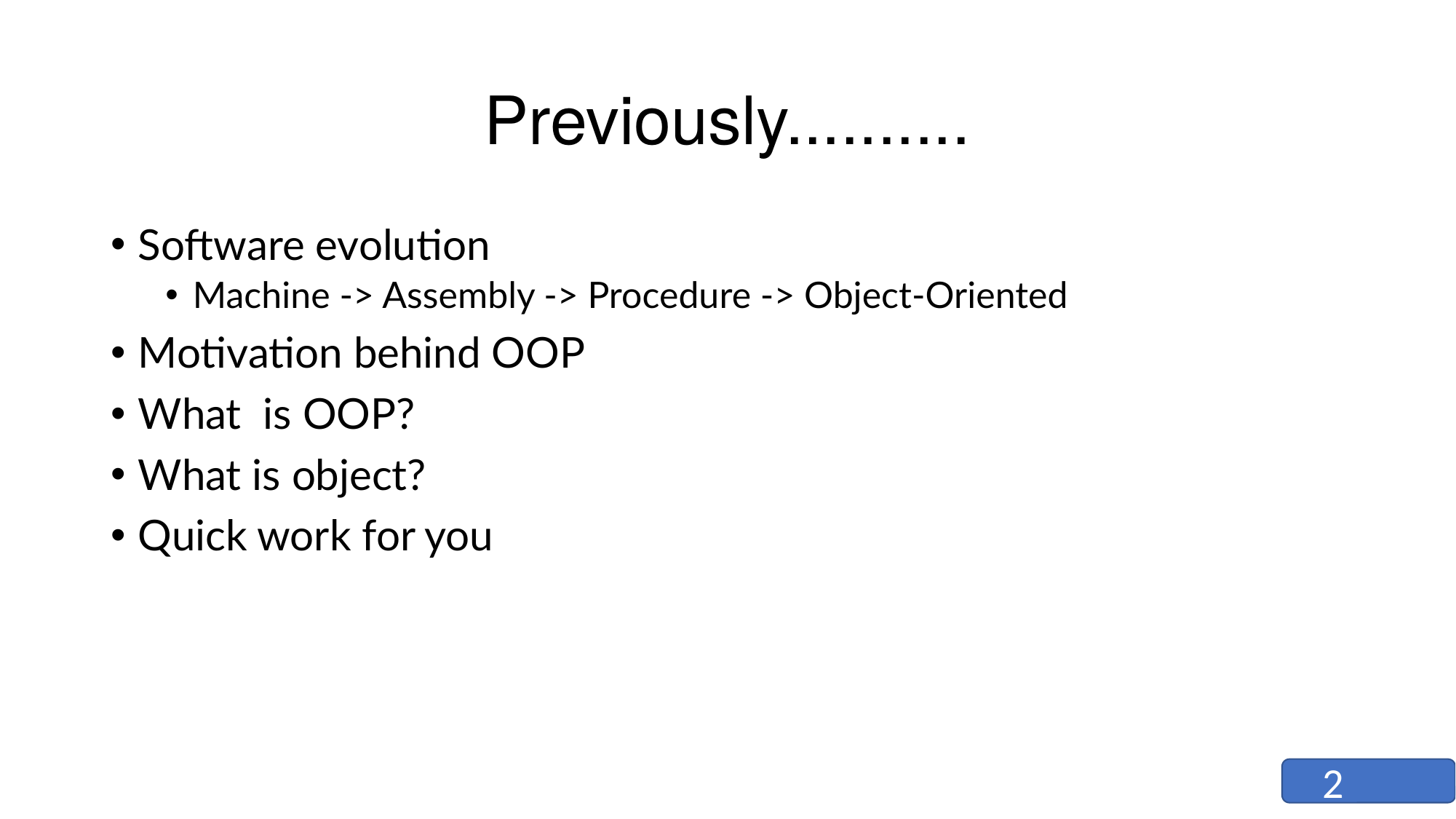

# Previously..........
Software evolution
Machine -> Assembly -> Procedure -> Object-Oriented
Motivation behind OOP
What  is OOP?
What is object?
Quick work for you

2